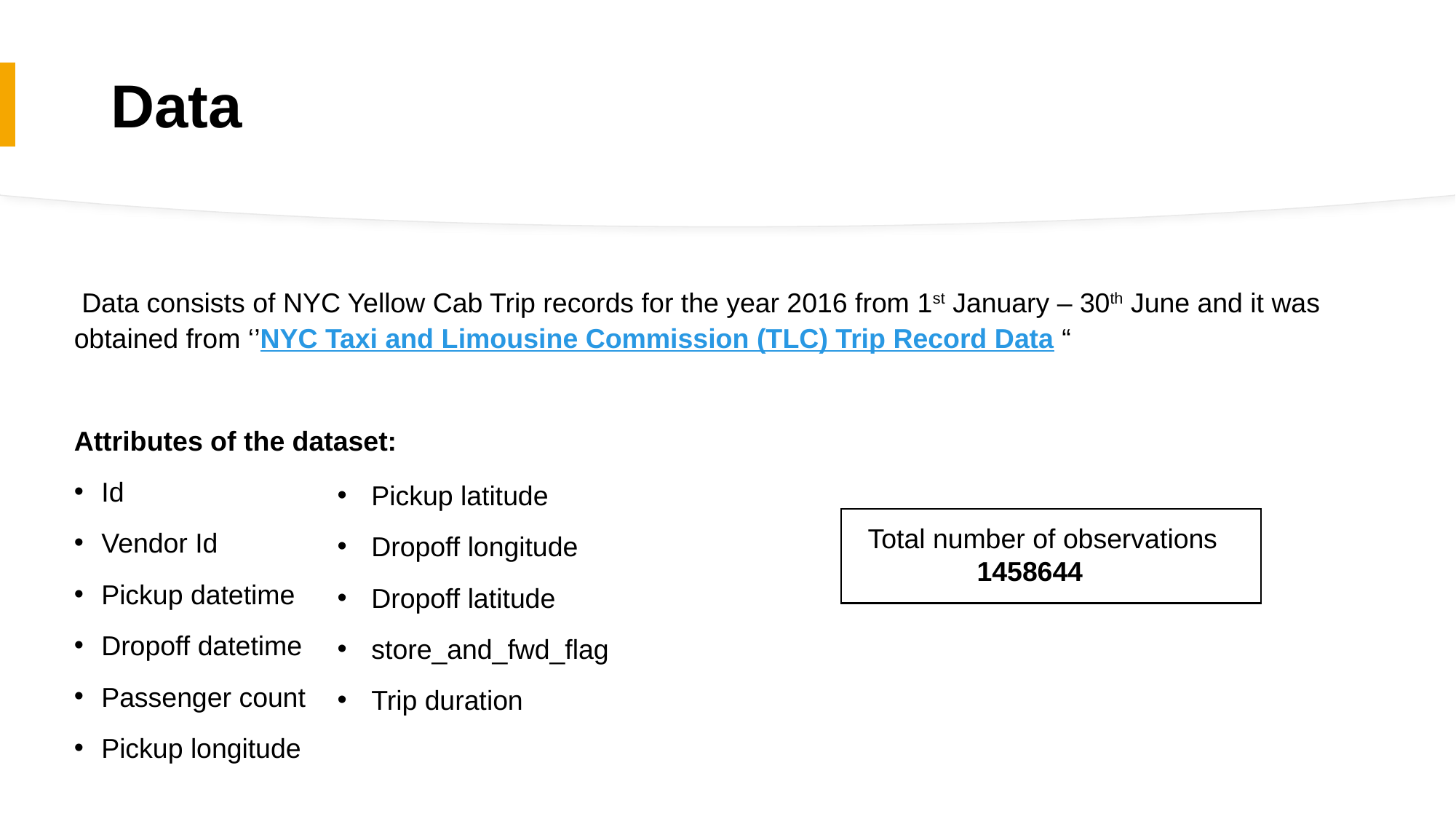

# Data

 Data consists of NYC Yellow Cab Trip records for the year 2016 from 1st January – 30th June and it was obtained from ‘’NYC Taxi and Limousine Commission (TLC) Trip Record Data “

Attributes of the dataset:
Id
Vendor Id
Pickup datetime
Dropoff datetime
Passenger count
Pickup longitude

Pickup latitude
Dropoff longitude
Dropoff latitude
﻿store_and_fwd_flag
Trip duration

Total number of observations 	1458644